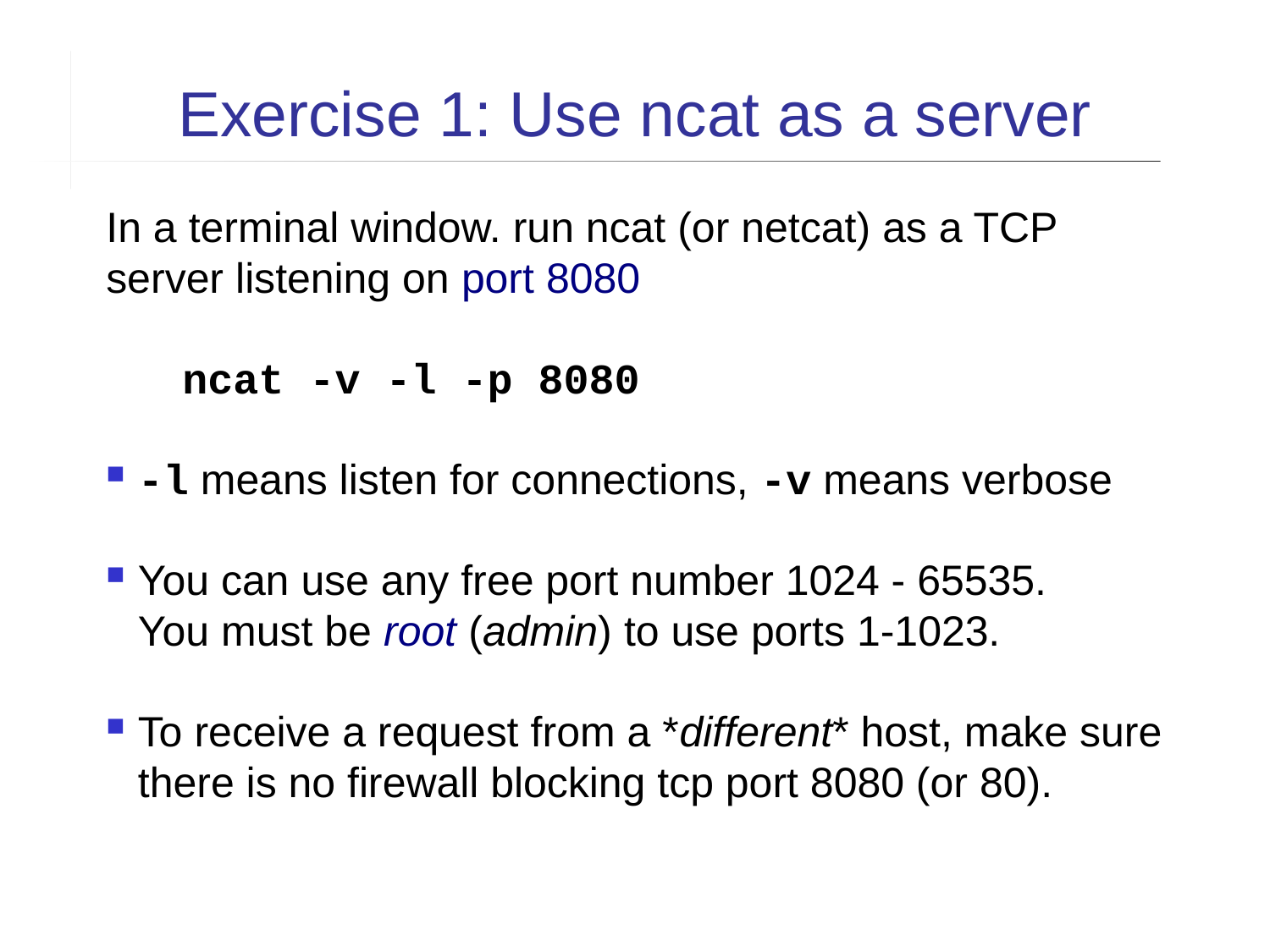

Exercise 1: Use ncat as a server
In a terminal window. run ncat (or netcat) as a TCP server listening on port 8080
   ncat -v -l -p 8080
-l means listen for connections, -v means verbose
You can use any free port number 1024 - 65535.
You must be root (admin) to use ports 1-1023.
To receive a request from a *different* host, make sure there is no firewall blocking tcp port 8080 (or 80).